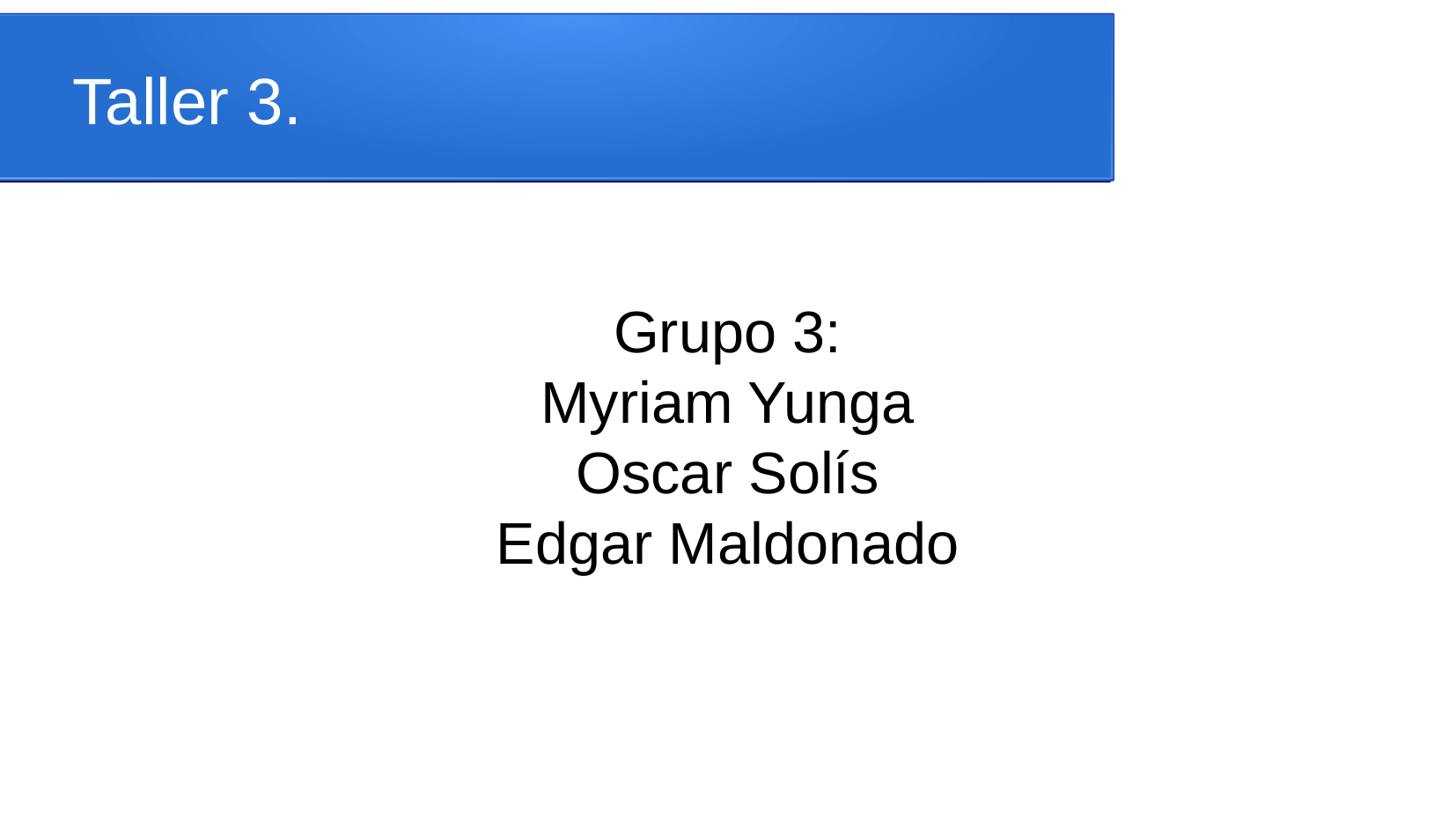

Taller 3.
Grupo 3:
Myriam Yunga
Oscar Solís
Edgar Maldonado